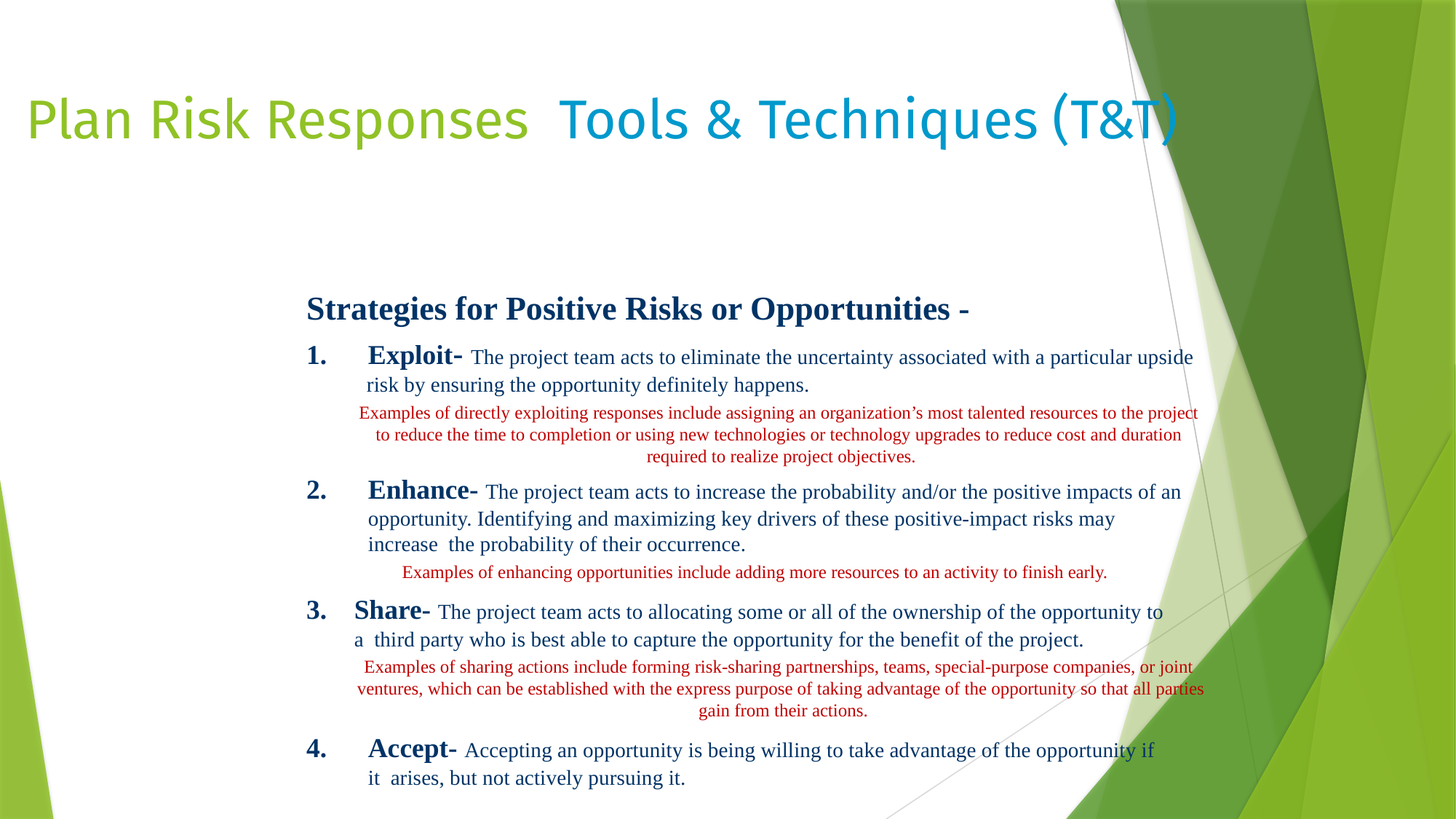

# Plan Risk Responses  Tools & Techniques (T&T)
Strategies for Positive Risks or Opportunities -
Exploit- The project team acts to eliminate the uncertainty associated with a particular upside
risk by ensuring the opportunity definitely happens.
Examples of directly exploiting responses include assigning an organization’s most talented resources to the project  to reduce the time to completion or using new technologies or technology upgrades to reduce cost and duration  required to realize project objectives.
Enhance- The project team acts to increase the probability and/or the positive impacts of an  opportunity. Identifying and maximizing key drivers of these positive-impact risks may increase  the probability of their occurrence.
Examples of enhancing opportunities include adding more resources to an activity to finish early.
Share- The project team acts to allocating some or all of the ownership of the opportunity to a  third party who is best able to capture the opportunity for the benefit of the project.
Examples of sharing actions include forming risk-sharing partnerships, teams, special-purpose companies, or joint  ventures, which can be established with the express purpose of taking advantage of the opportunity so that all parties  gain from their actions.
Accept- Accepting an opportunity is being willing to take advantage of the opportunity if it  arises, but not actively pursuing it.